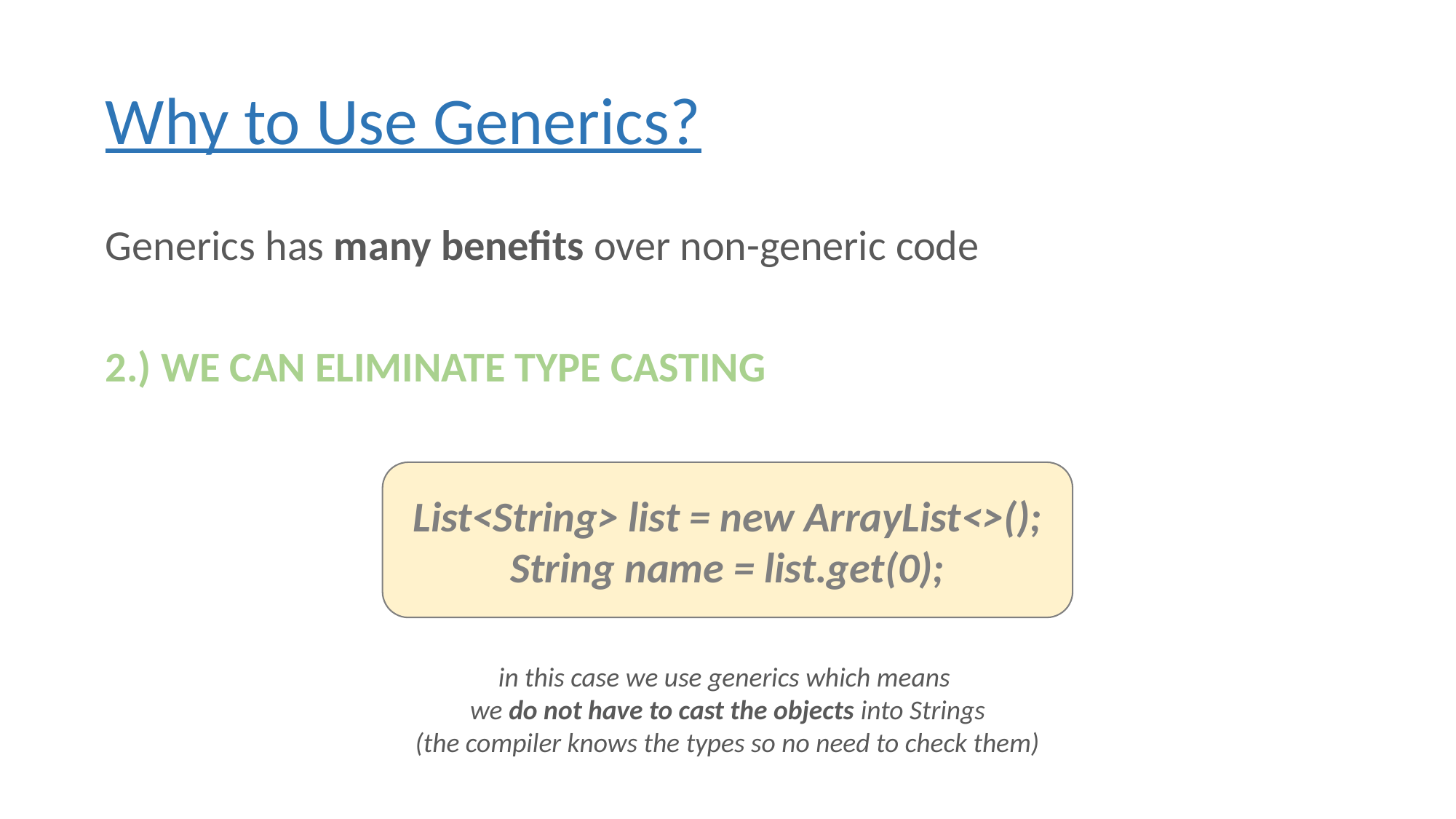

# Why to Use Generics?
Generics has many benefits over non-generic code

2.) WE CAN ELIMINATE TYPE CASTING

List<String> list = new ArrayList<>();
String name = list.get(0);
in this case we use generics which means
we do not have to cast the objects into Strings
(the compiler knows the types so no need to check them)